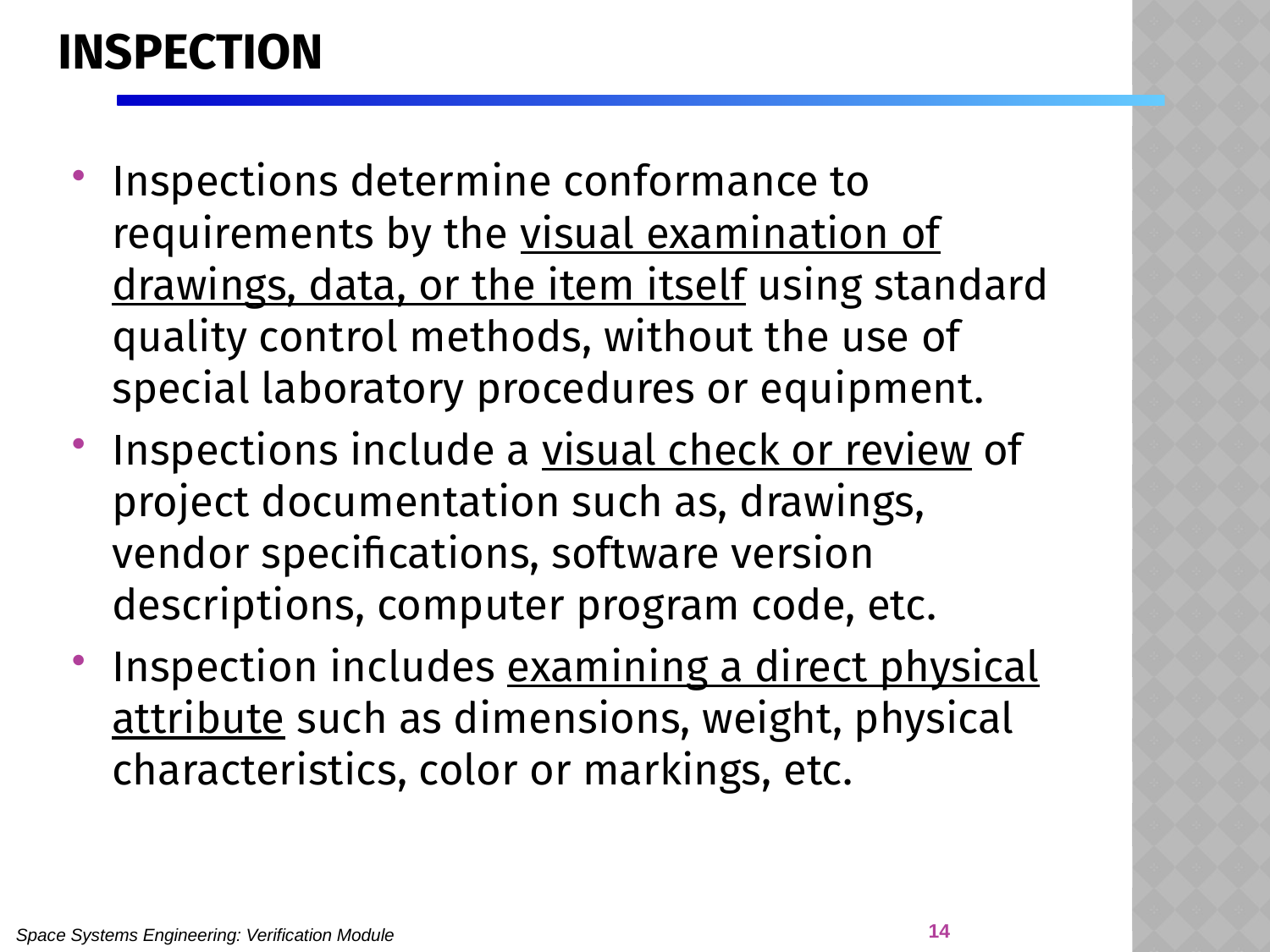

# Inspection
Inspections determine conformance to requirements by the visual examination of drawings, data, or the item itself using standard quality control methods, without the use of special laboratory procedures or equipment.
Inspections include a visual check or review of project documentation such as, drawings, vendor specifications, software version descriptions, computer program code, etc.
Inspection includes examining a direct physical attribute such as dimensions, weight, physical characteristics, color or markings, etc.
14